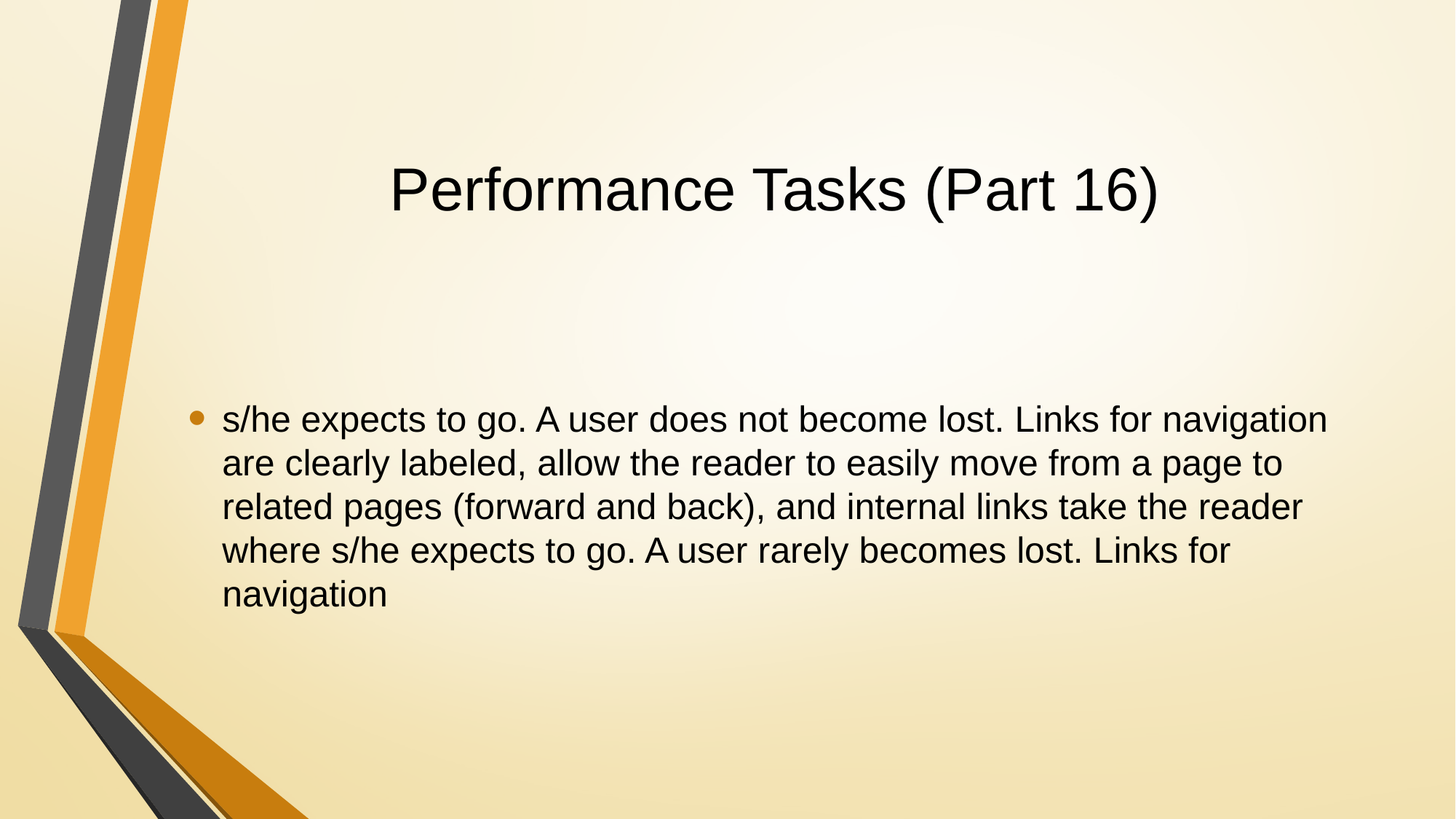

# Performance Tasks (Part 16)
s/he expects to go. A user does not become lost. Links for navigation are clearly labeled, allow the reader to easily move from a page to related pages (forward and back), and internal links take the reader where s/he expects to go. A user rarely becomes lost. Links for navigation